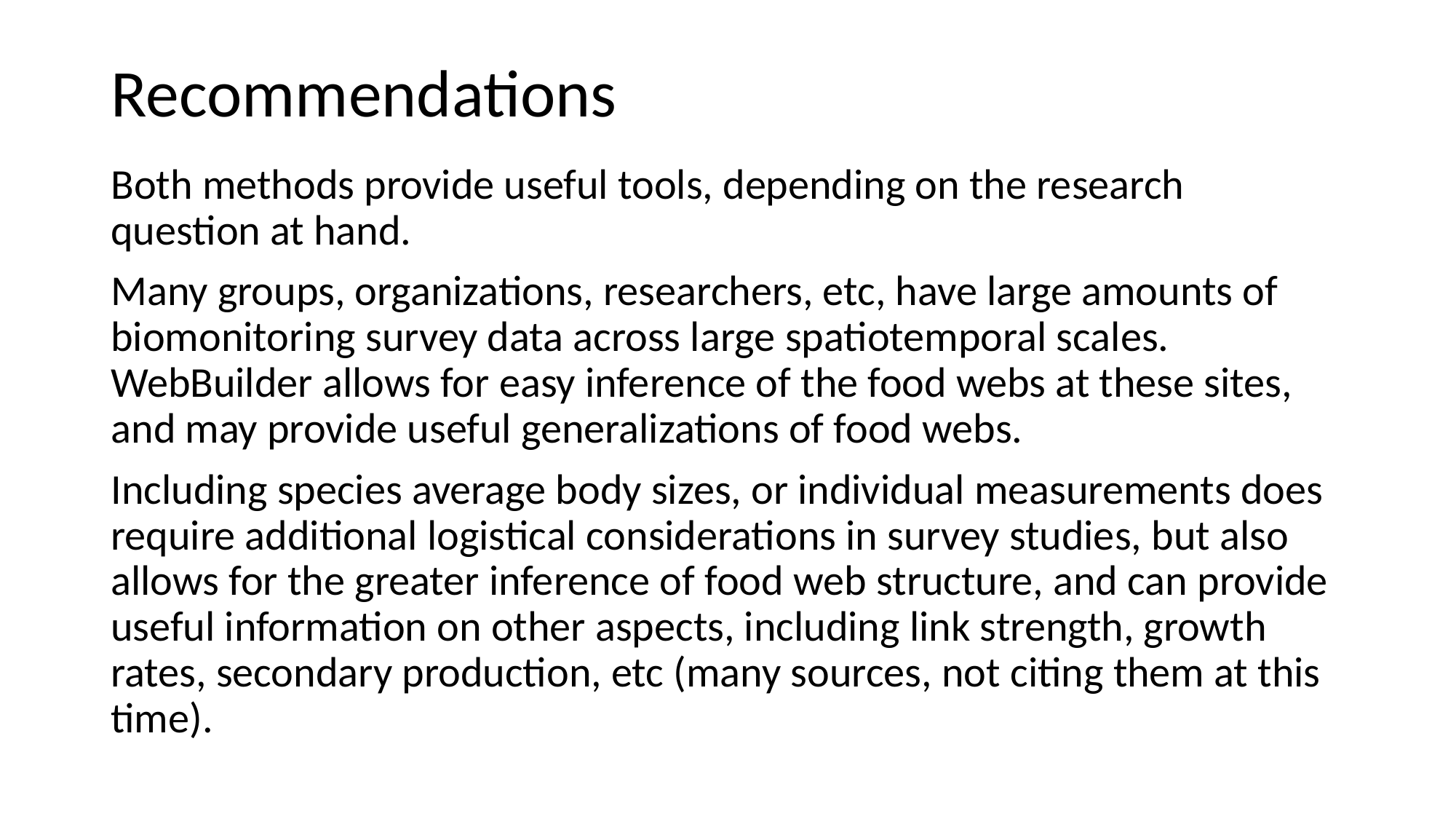

# Recommendations
Both methods provide useful tools, depending on the research question at hand.
Many groups, organizations, researchers, etc, have large amounts of biomonitoring survey data across large spatiotemporal scales. WebBuilder allows for easy inference of the food webs at these sites, and may provide useful generalizations of food webs.
Including species average body sizes, or individual measurements does require additional logistical considerations in survey studies, but also allows for the greater inference of food web structure, and can provide useful information on other aspects, including link strength, growth rates, secondary production, etc (many sources, not citing them at this time).